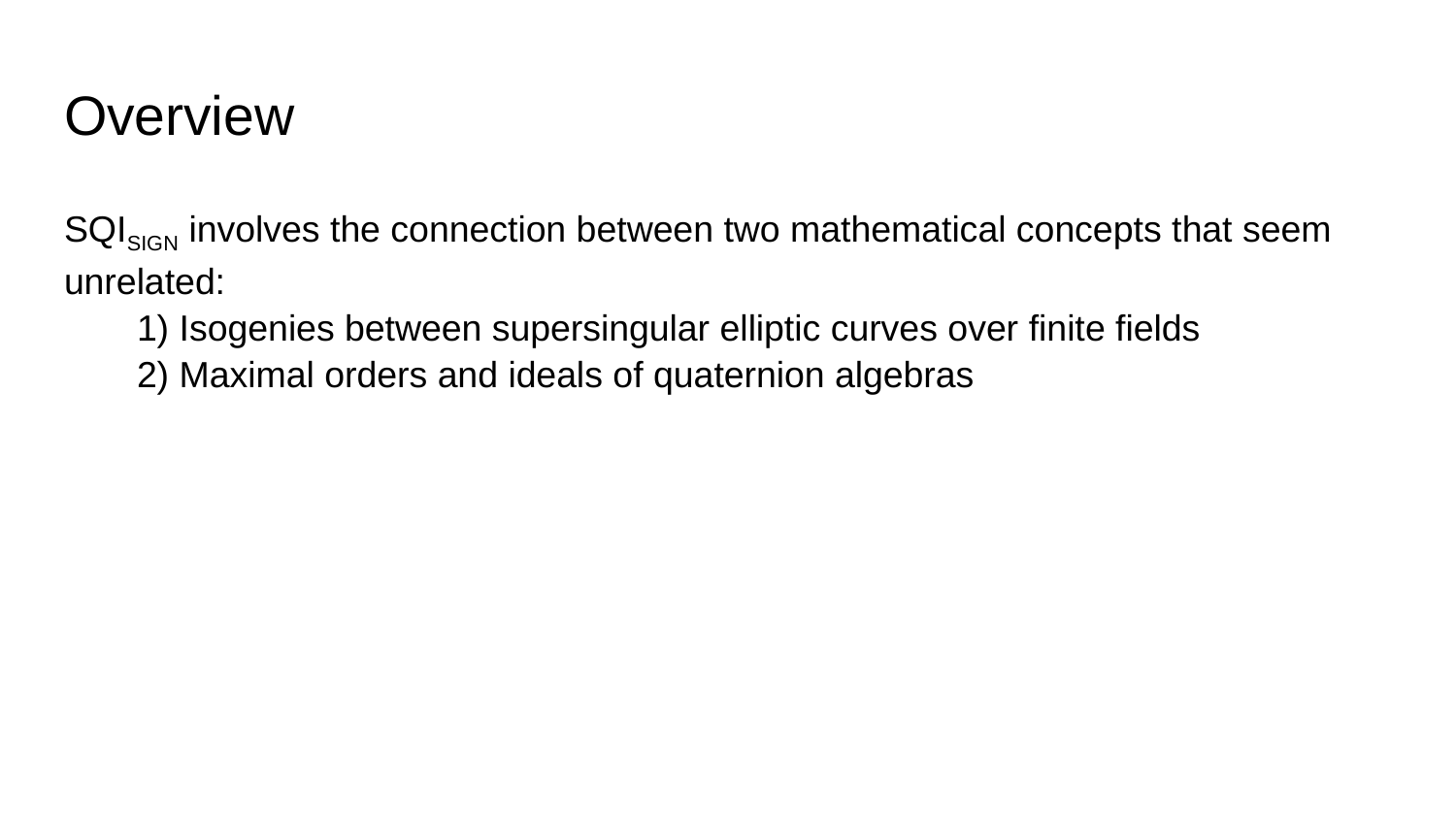

# Overview
SQISIGN involves the connection between two mathematical concepts that seem unrelated:
1) Isogenies between supersingular elliptic curves over finite fields
2) Maximal orders and ideals of quaternion algebras